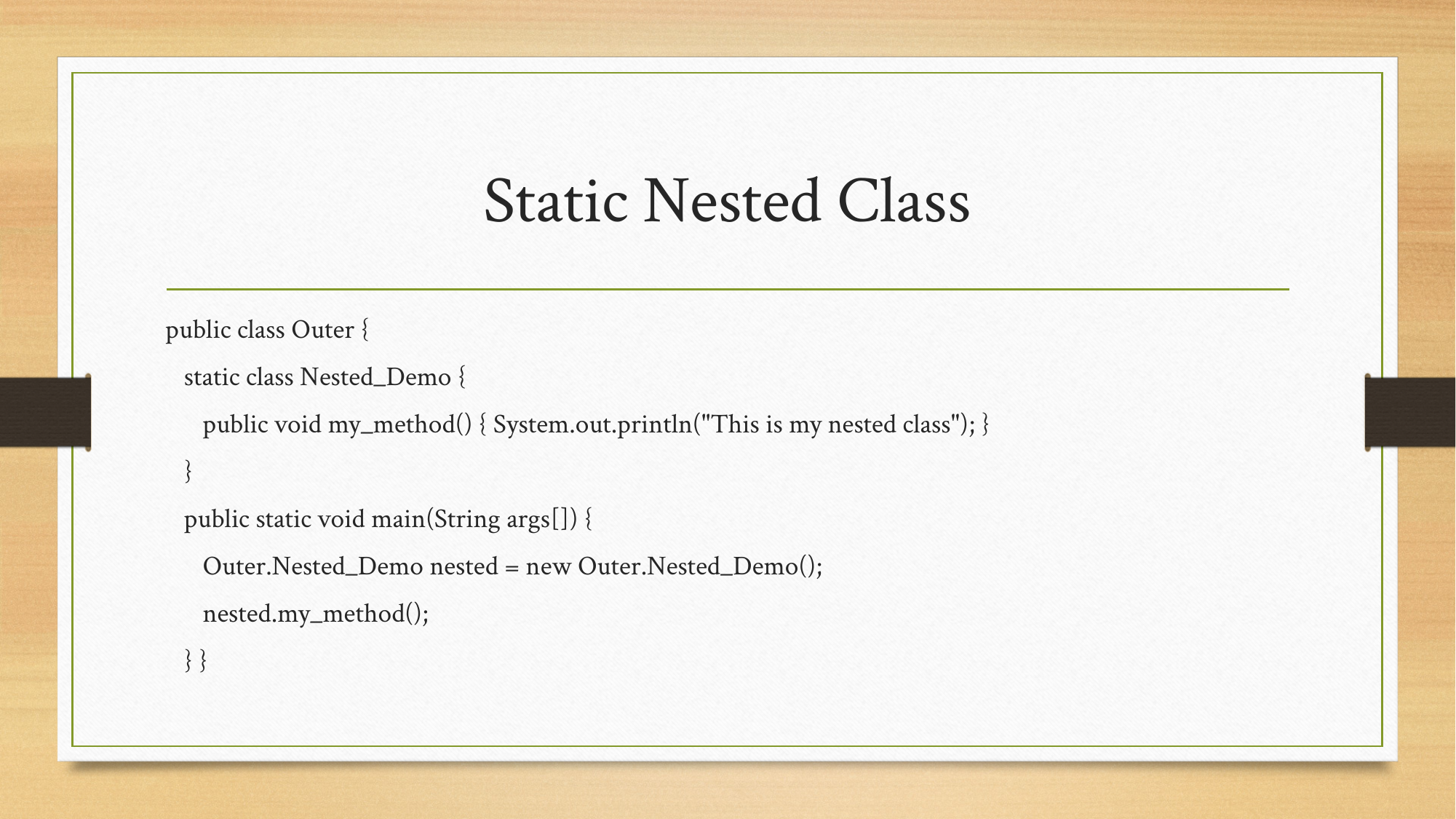

# Static Nested Class
public class Outer {
   static class Nested_Demo {
      public void my_method() { System.out.println("This is my nested class"); }
   }
   public static void main(String args[]) {
      Outer.Nested_Demo nested = new Outer.Nested_Demo();
      nested.my_method();
   } }